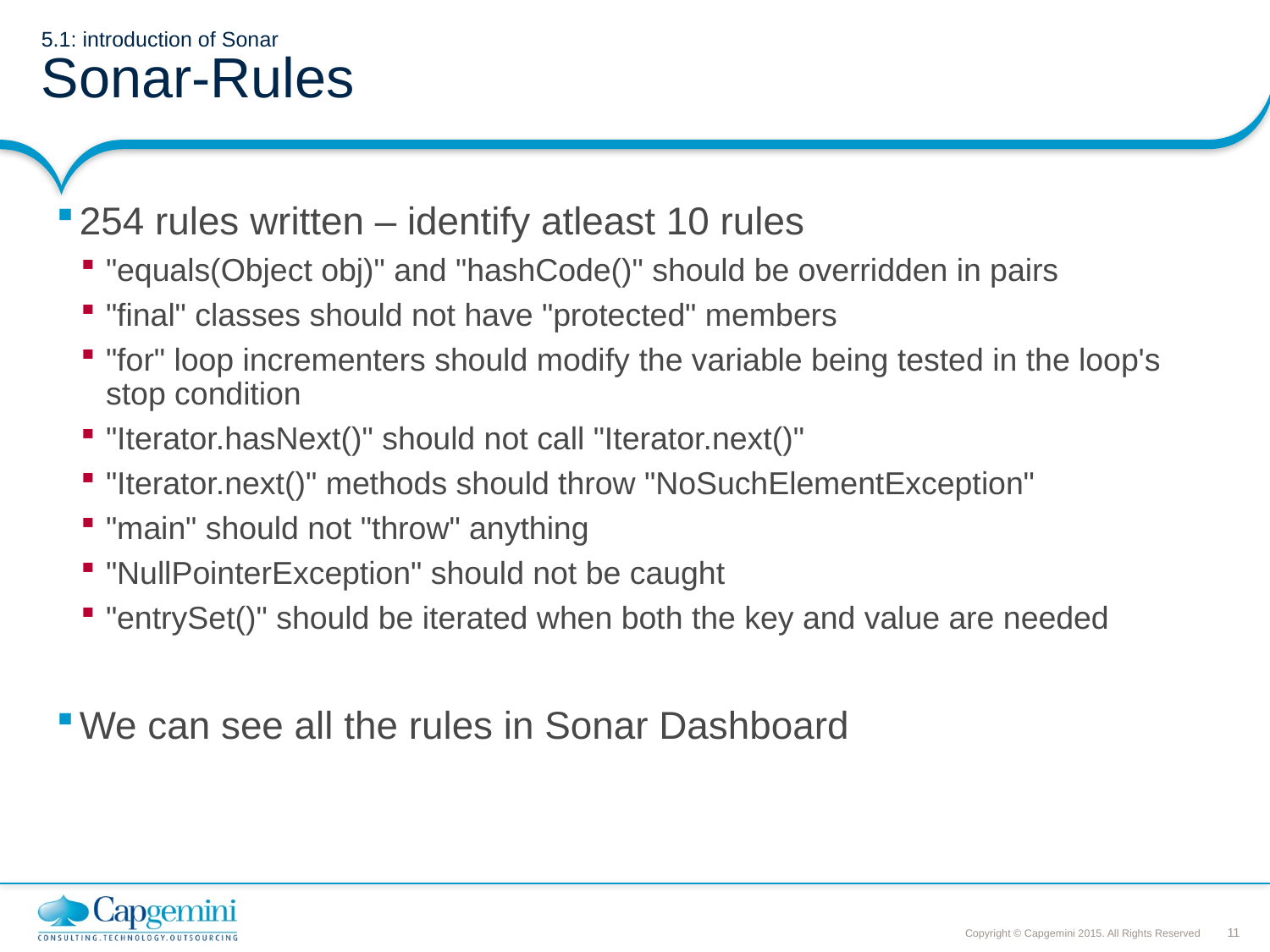

# 5.1: introduction of Sonar Sonar-Rules
254 rules written – identify atleast 10 rules
"equals(Object obj)" and "hashCode()" should be overridden in pairs
"final" classes should not have "protected" members
"for" loop incrementers should modify the variable being tested in the loop's stop condition
"Iterator.hasNext()" should not call "Iterator.next()"
"Iterator.next()" methods should throw "NoSuchElementException"
"main" should not "throw" anything
"NullPointerException" should not be caught
"entrySet()" should be iterated when both the key and value are needed

We can see all the rules in Sonar Dashboard